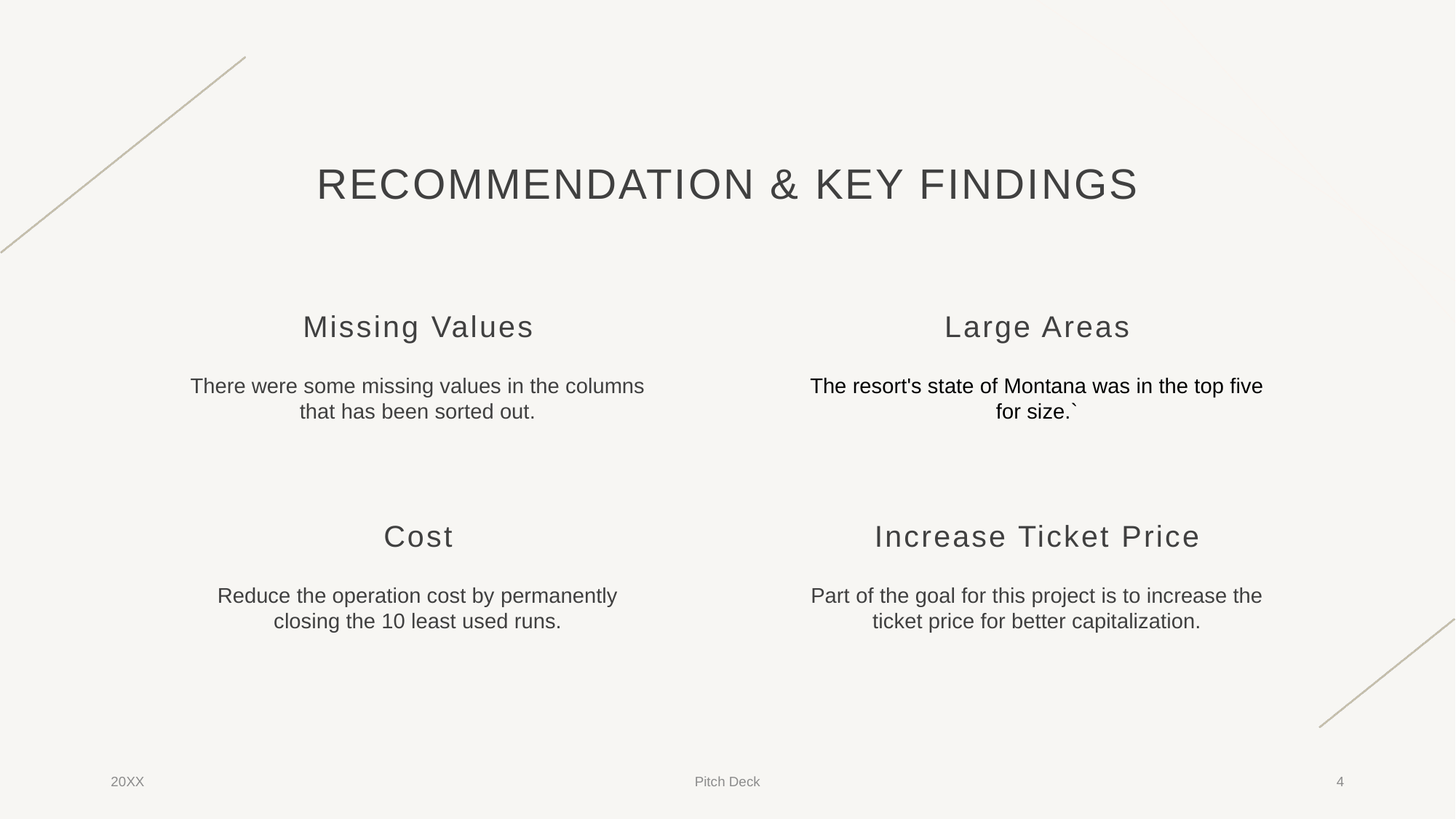

# Recommendation & Key findings
Missing Values
Large Areas
There were some missing values in the columns that has been sorted out.
The resort's state of Montana was in the top five for size.`
Cost
Increase Ticket Price
Reduce the operation cost by permanently closing the 10 least used runs.

Part of the goal for this project is to increase the ticket price for better capitalization.
20XX
Pitch Deck
4